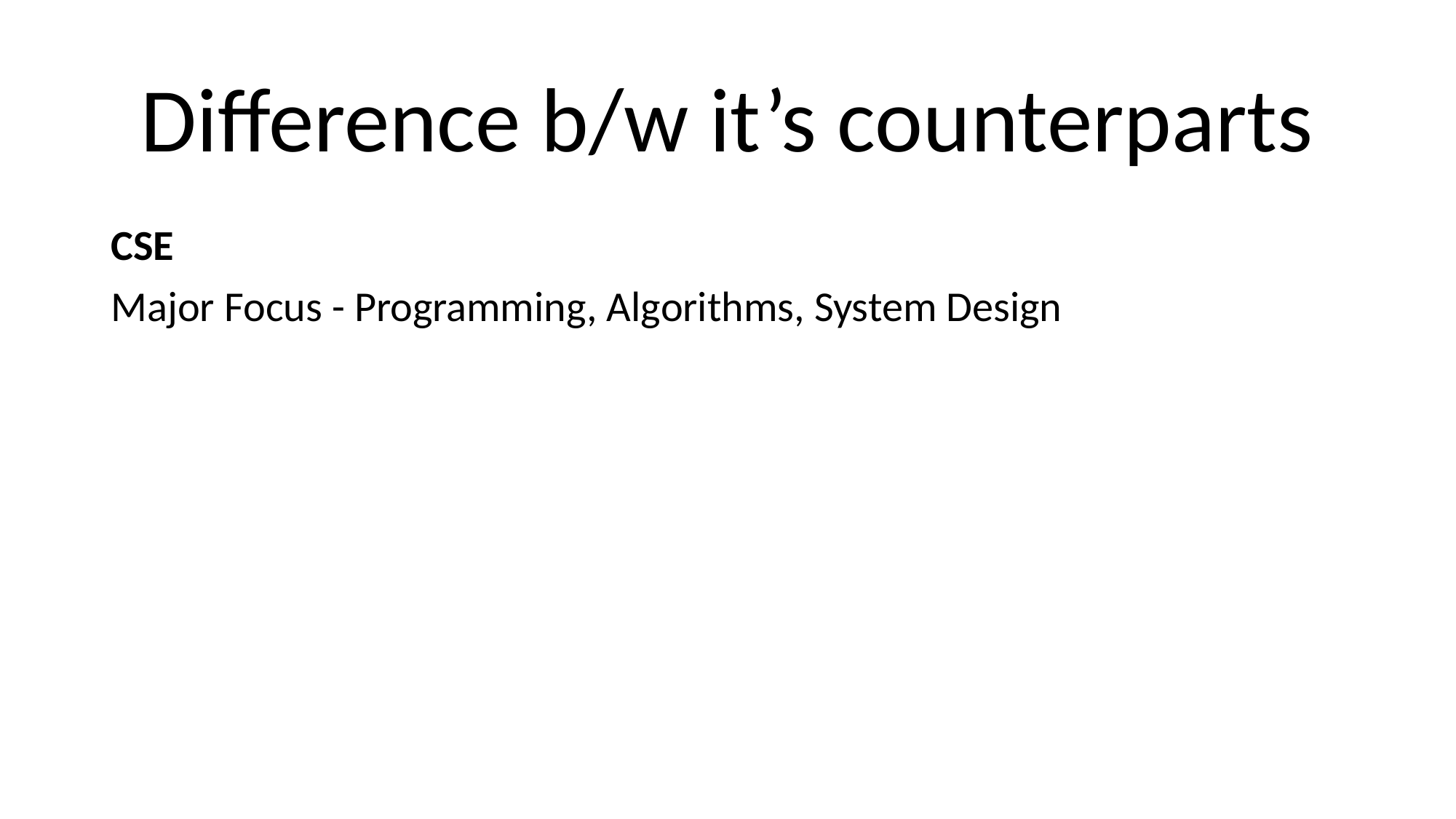

# Difference b/w it’s counterparts
CSE
Major Focus - Programming, Algorithms, System Design